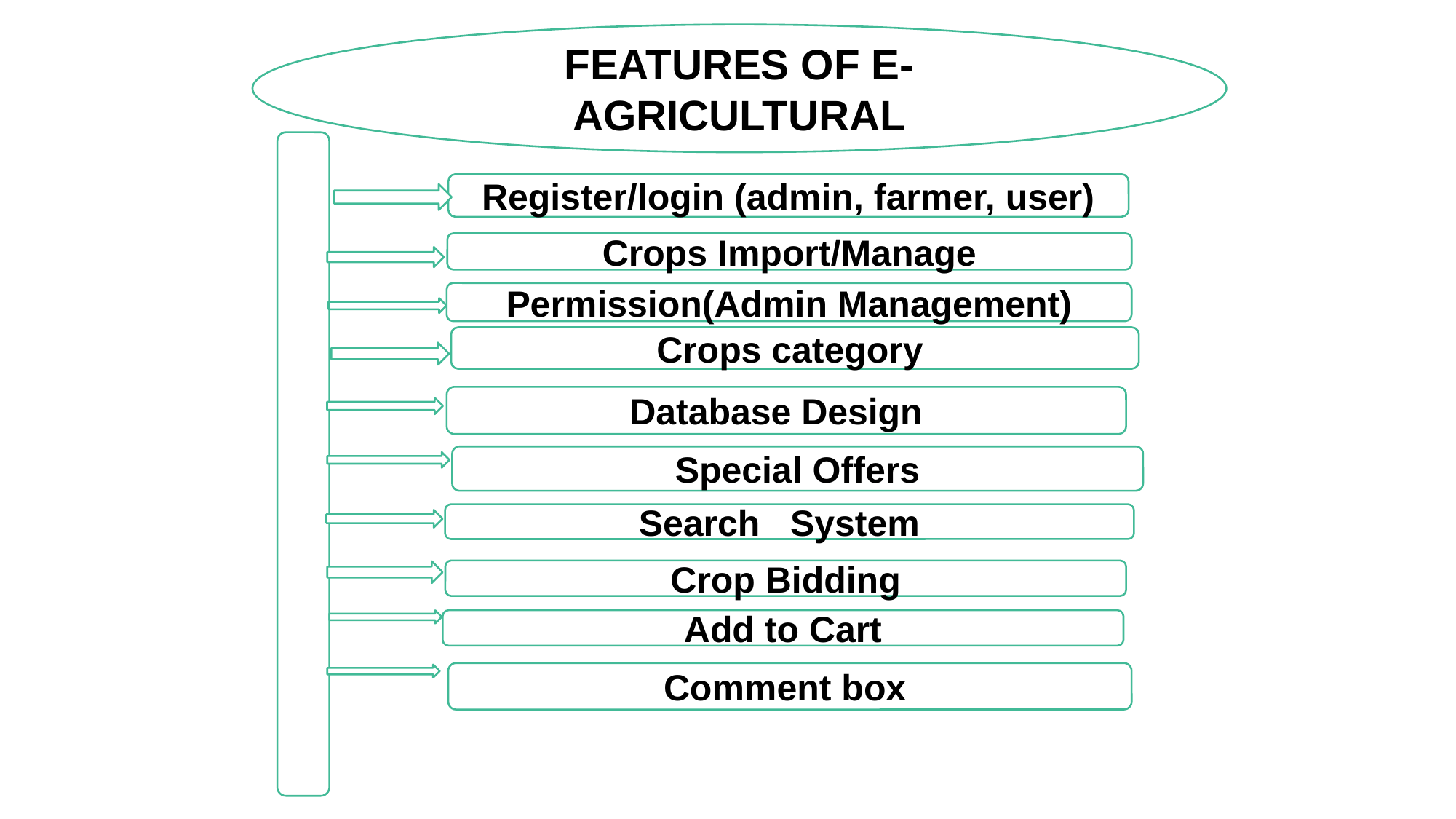

FEATURES OF E-AGRICULTURAL

Register/login (admin, farmer, user)

Crops Import/Manage

Permission(Admin Management)

Crops category

Database Design

Special Offers

Search   System

Crop Bidding

Add to Cart

Comment box